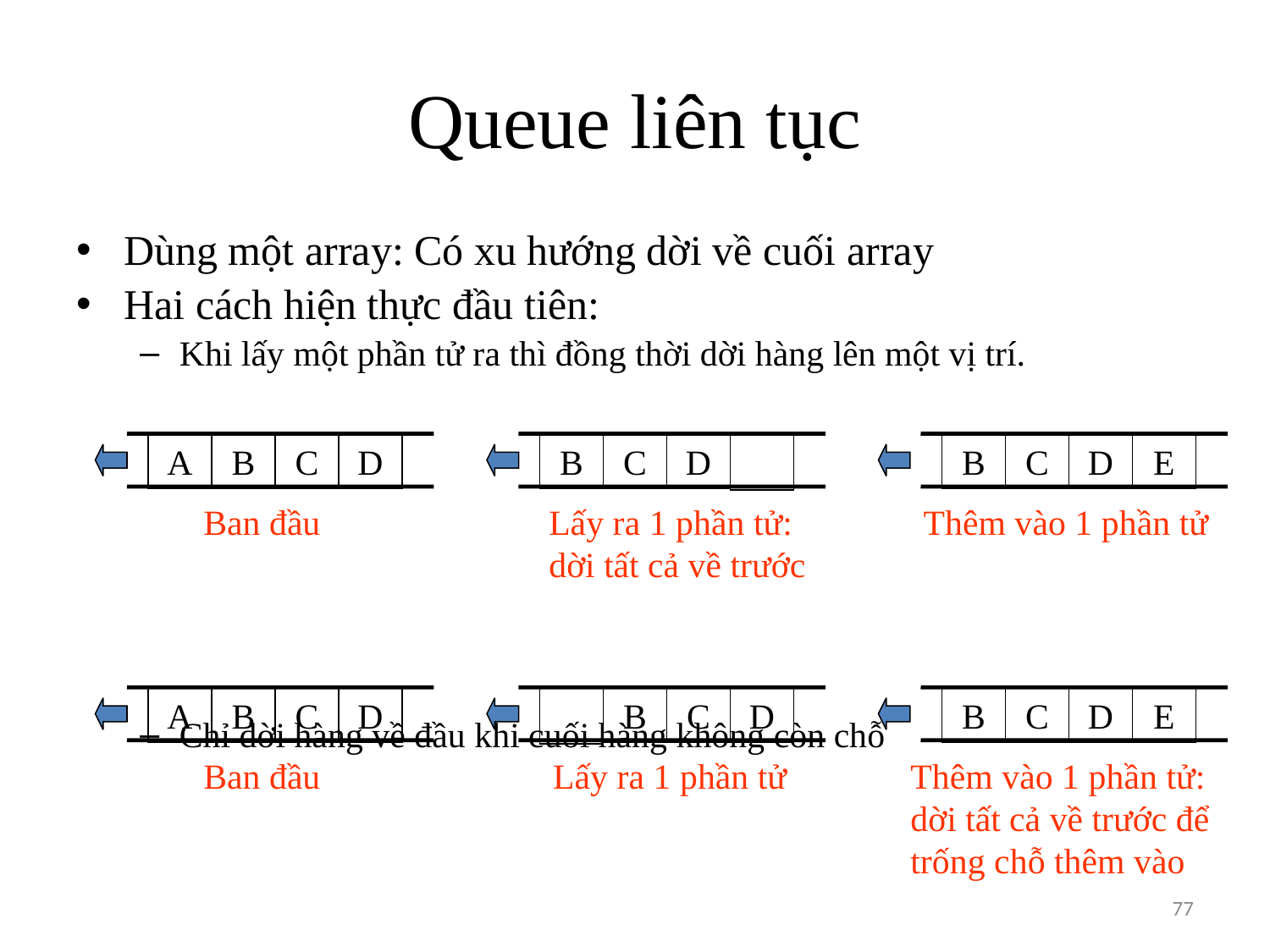

# Queue liên tục
Dùng một array: Có xu hướng dời về cuối array
Hai cách hiện thực đầu tiên:
Khi lấy một phần tử ra thì đồng thời dời hàng lên một vị trí.

Chỉ dời hàng về đầu khi cuối hàng không còn chỗ

A
B
C
D

B
C
D

B
C
D
E

Ban đầu
Lấy ra 1 phần tử:
dời tất cả về trước
Thêm vào 1 phần tử

A
B
C
D

B
C
D

B
C
D
E

Ban đầu
Lấy ra 1 phần tử
Thêm vào 1 phần tử:
dời tất cả về trước để
trống chỗ thêm vào
77